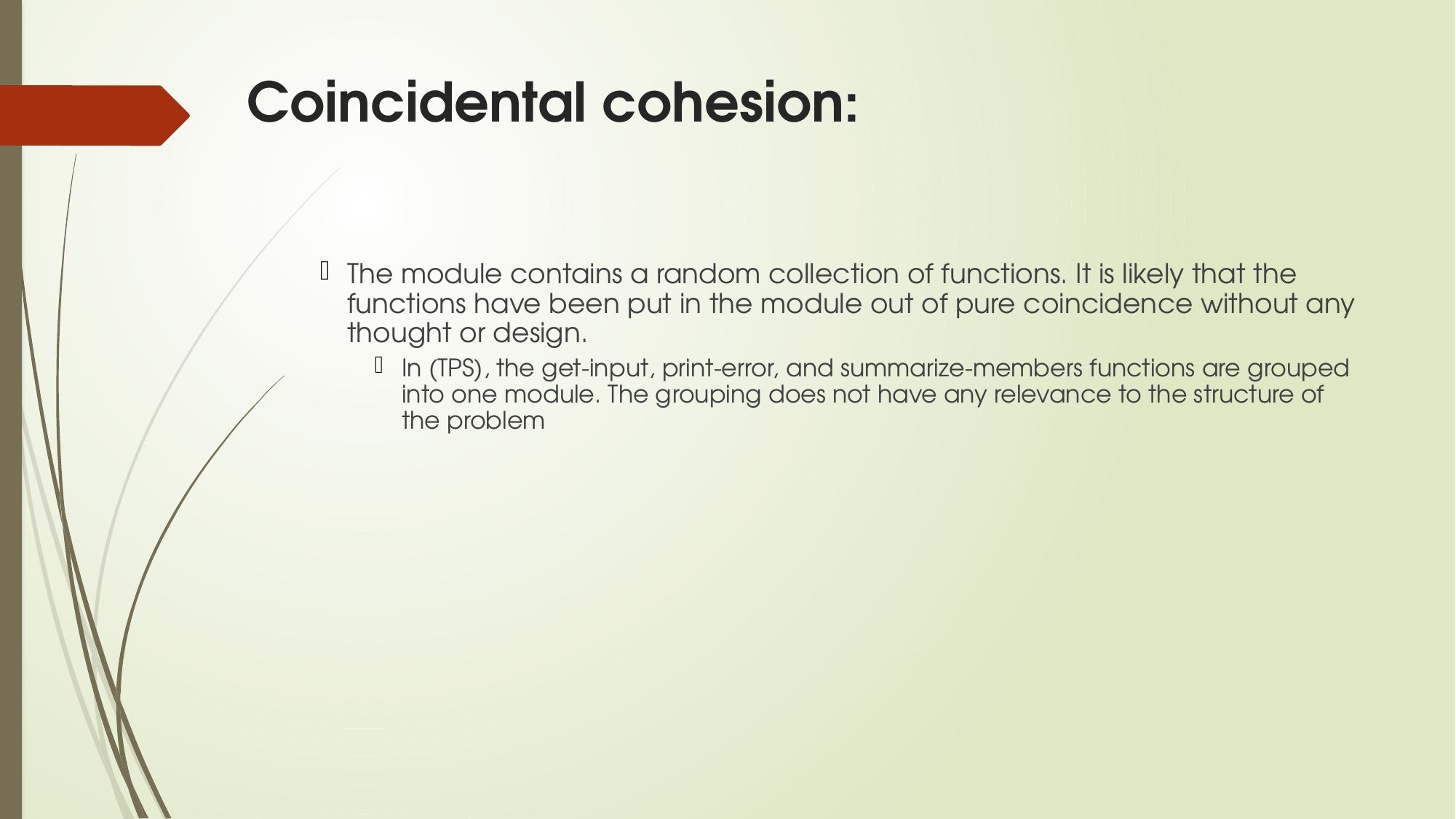

# Coincidental cohesion:
The module contains a random collection of functions. It is likely that the functions have been put in the module out of pure coincidence without any thought or design.
In (TPS), the get-input, print-error, and summarize-members functions are grouped into one module. The grouping does not have any relevance to the structure of the problem